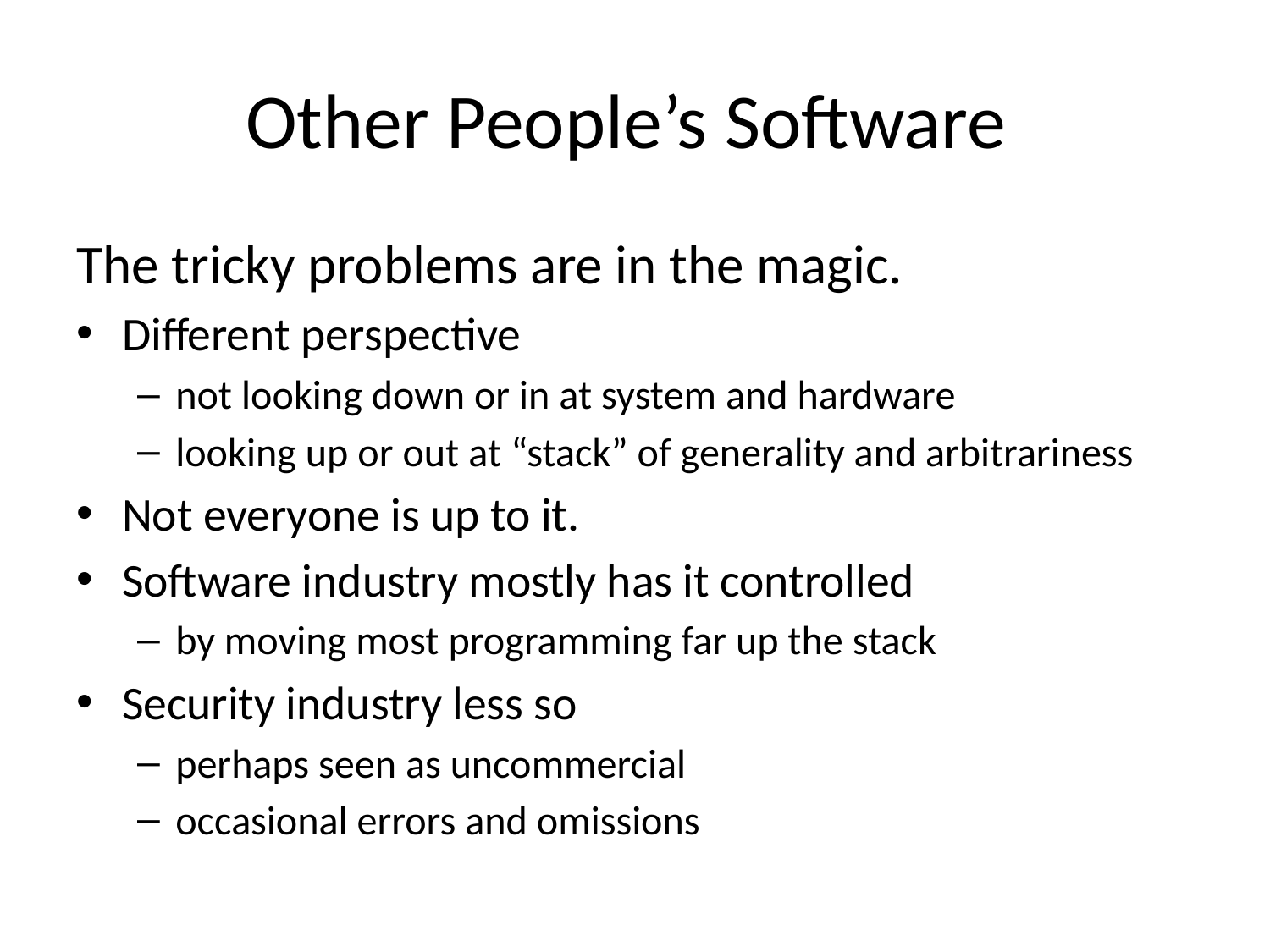

# Other People’s Software
The tricky problems are in the magic.
Different perspective
not looking down or in at system and hardware
looking up or out at “stack” of generality and arbitrariness
Not everyone is up to it.
Software industry mostly has it controlled
by moving most programming far up the stack
Security industry less so
perhaps seen as uncommercial
occasional errors and omissions